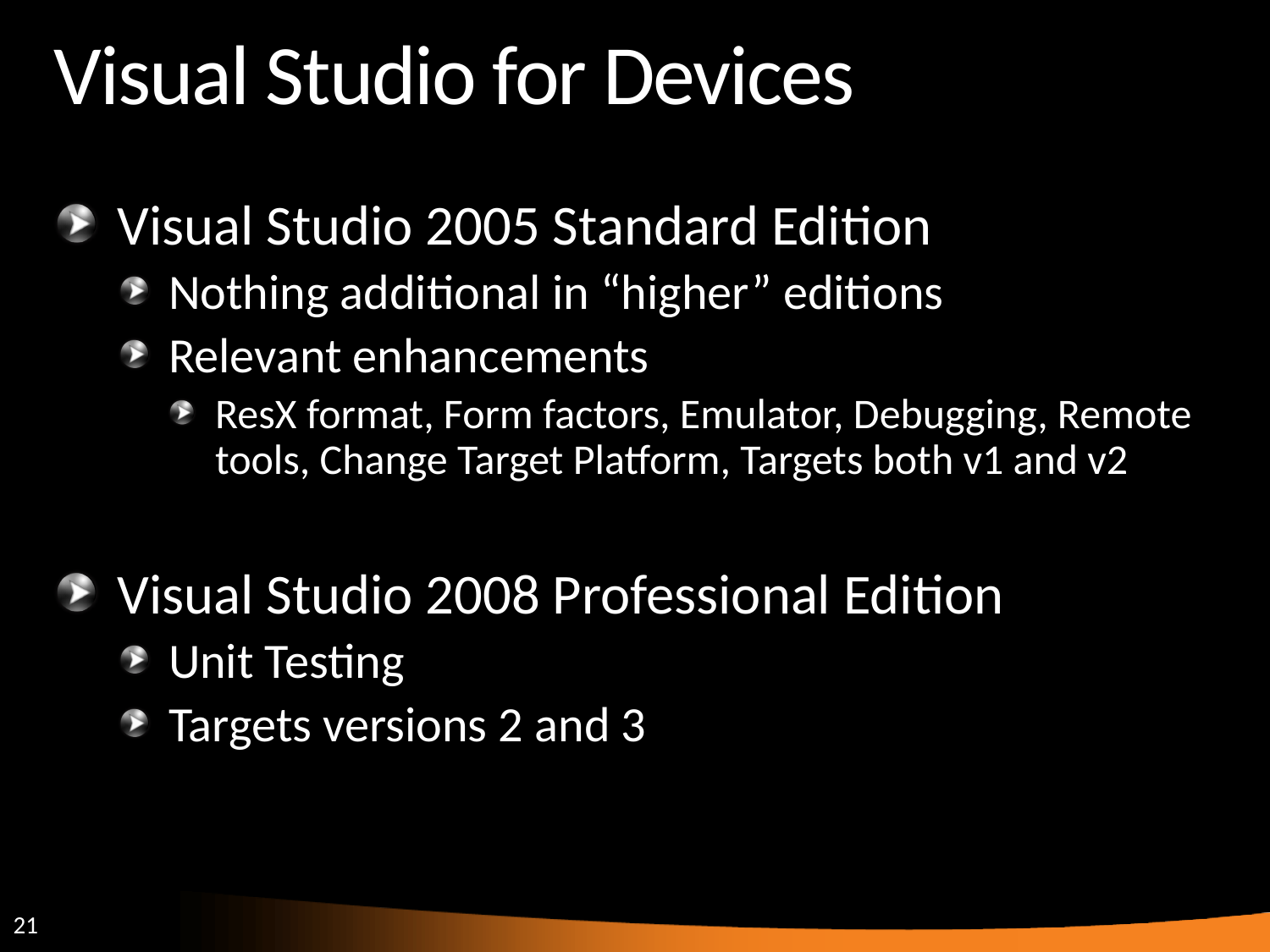

# Visual Studio for Devices
Visual Studio 2005 Standard Edition
Nothing additional in “higher” editions
Relevant enhancements
ResX format, Form factors, Emulator, Debugging, Remote tools, Change Target Platform, Targets both v1 and v2

Visual Studio 2008 Professional Edition
Unit Testing
Targets versions 2 and 3